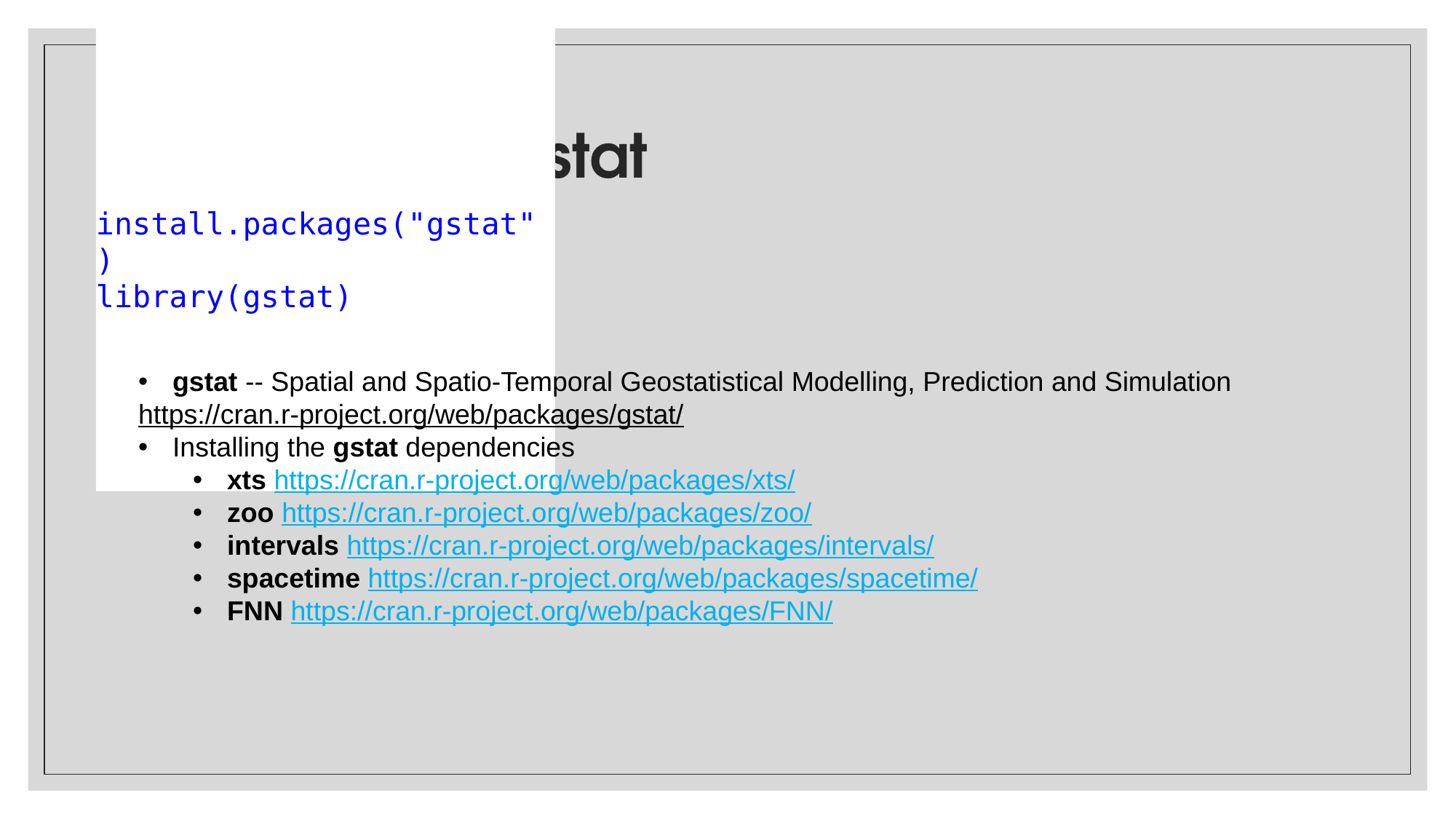

# The Basics -- gstat
install.packages("gstat")
library(gstat)
gstat -- Spatial and Spatio-Temporal Geostatistical Modelling, Prediction and Simulation
https://cran.r-project.org/web/packages/gstat/
Installing the gstat dependencies
xts https://cran.r-project.org/web/packages/xts/
zoo https://cran.r-project.org/web/packages/zoo/
intervals https://cran.r-project.org/web/packages/intervals/
spacetime https://cran.r-project.org/web/packages/spacetime/
FNN https://cran.r-project.org/web/packages/FNN/